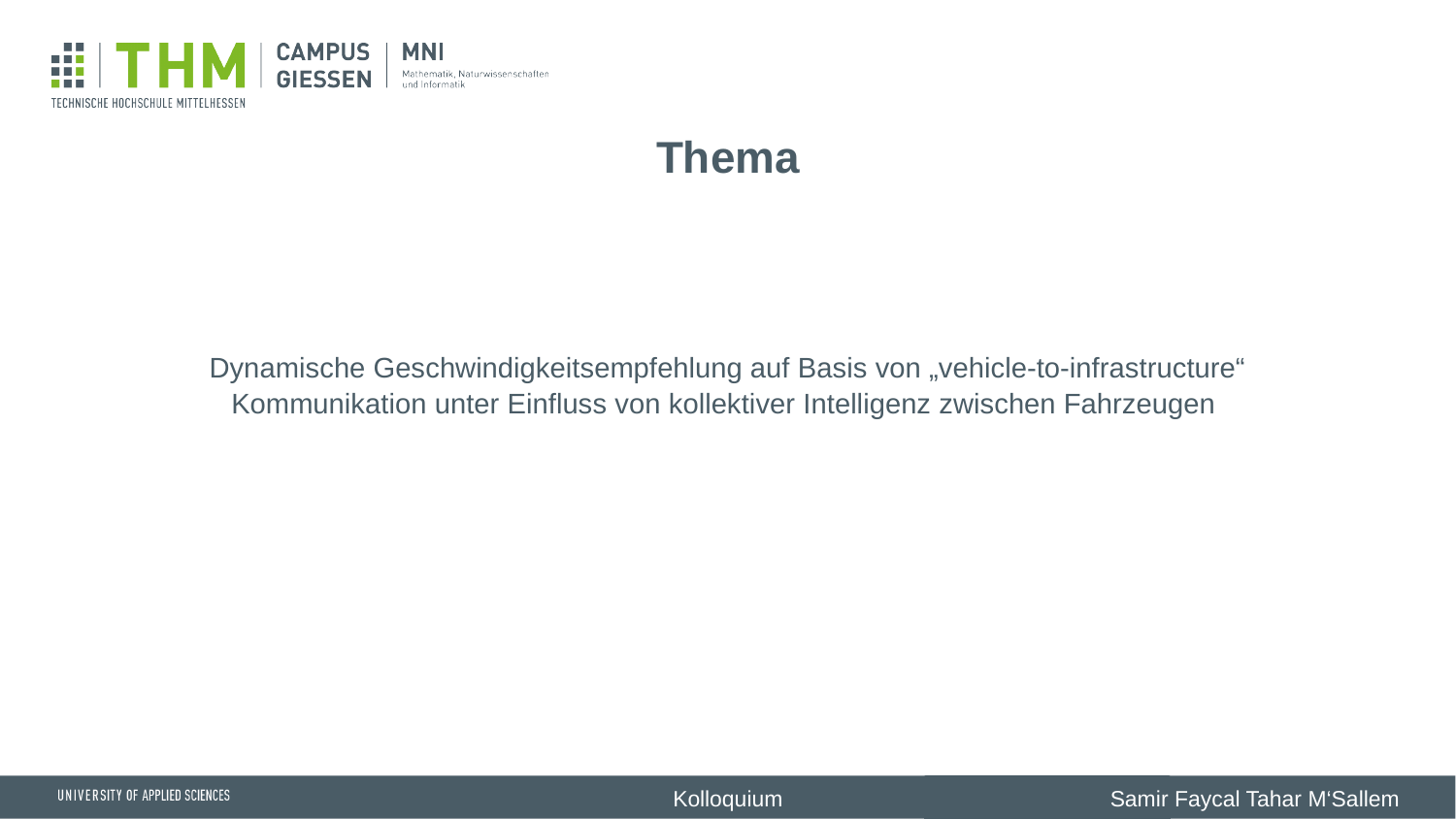

# Thema
Dynamische Geschwindigkeitsempfehlung auf Basis von „vehicle-to-infrastructure“ Kommunikation unter Einfluss von kollektiver Intelligenz zwischen Fahrzeugen

Kolloquium

Samir Faycal Tahar M‘Sallem